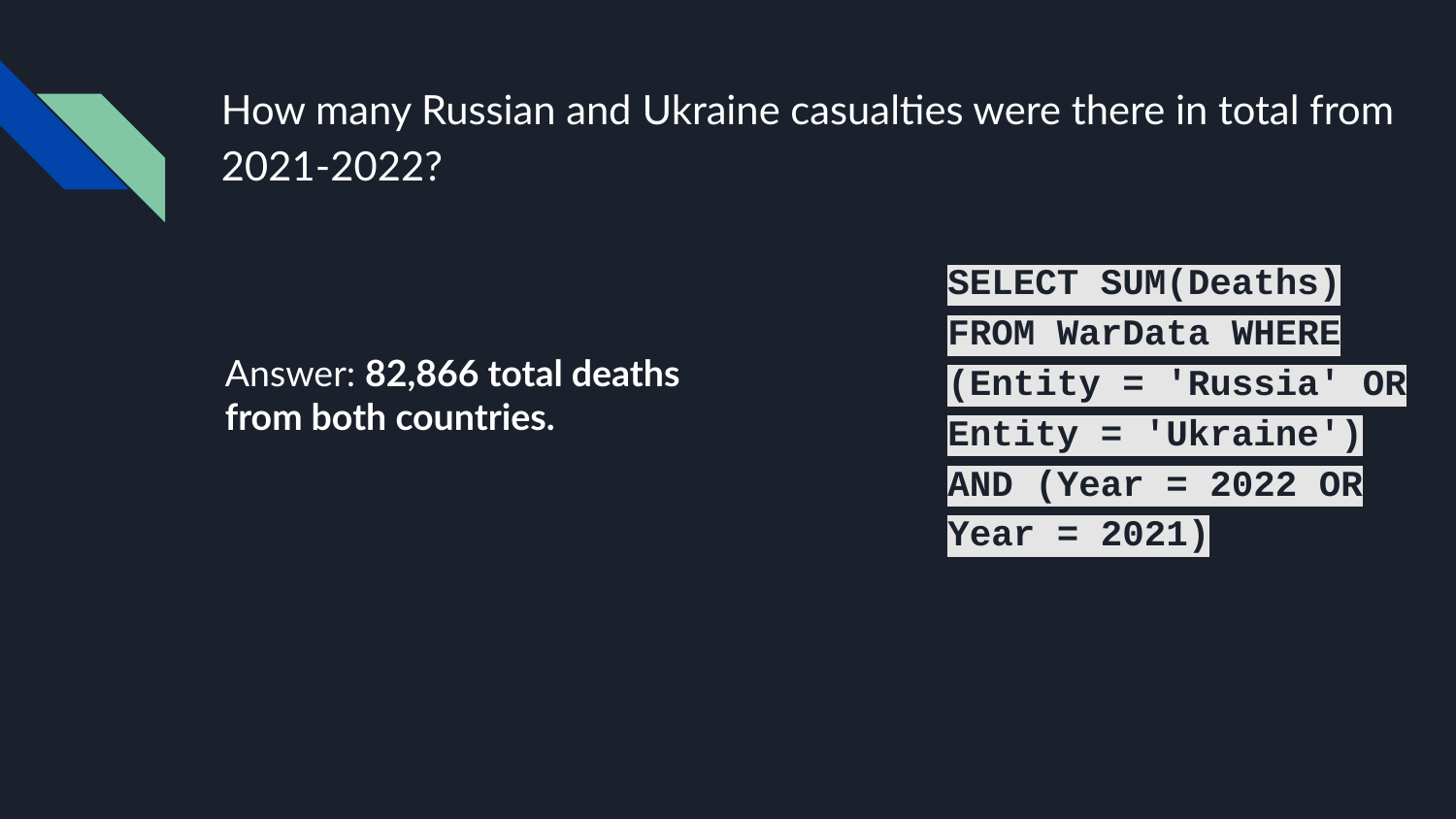

# How many Russian and Ukraine casualties were there in total from 2021-2022?

SELECT SUM(Deaths) FROM WarData WHERE (Entity = 'Russia' OR Entity = 'Ukraine') AND (Year = 2022 OR Year = 2021)
Answer: 82,866 total deaths from both countries.